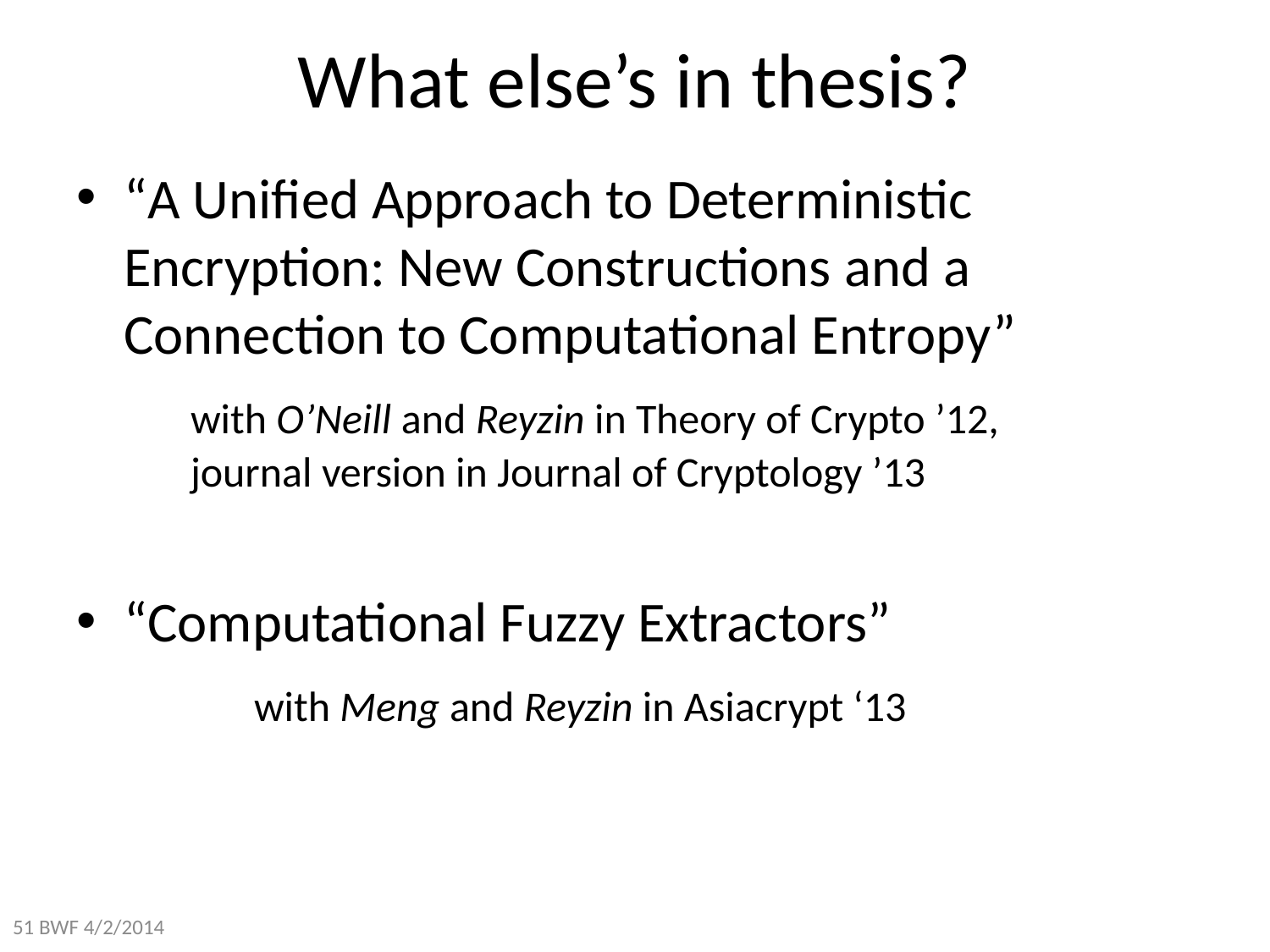

# What else’s in thesis?
“A Unified Approach to Deterministic Encryption: New Constructions and a Connection to Computational Entropy”
         with O’Neill and Reyzin in Theory of Crypto ’12,
            journal version in Journal of Cryptology ’13

“Computational Fuzzy Extractors”
	    with Meng and Reyzin in Asiacrypt ‘13
51 BWF 4/2/2014